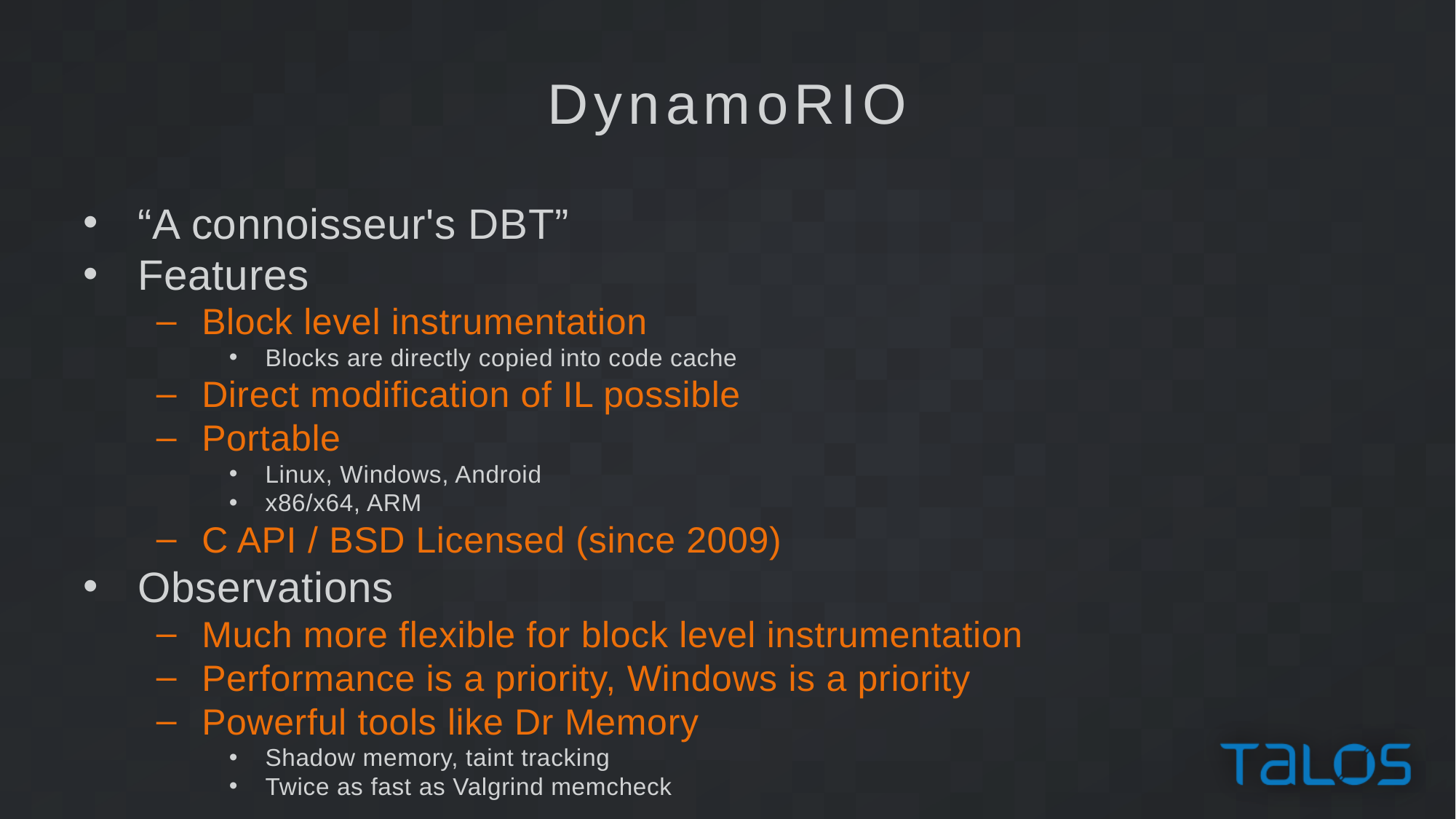

DynamoRIO
“A connoisseur's DBT”
Features
Block level instrumentation
Blocks are directly copied into code cache
Direct modification of IL possible
Portable
Linux, Windows, Android
x86/x64, ARM
C API / BSD Licensed (since 2009)
Observations
Much more flexible for block level instrumentation
Performance is a priority, Windows is a priority
Powerful tools like Dr Memory
Shadow memory, taint tracking
Twice as fast as Valgrind memcheck